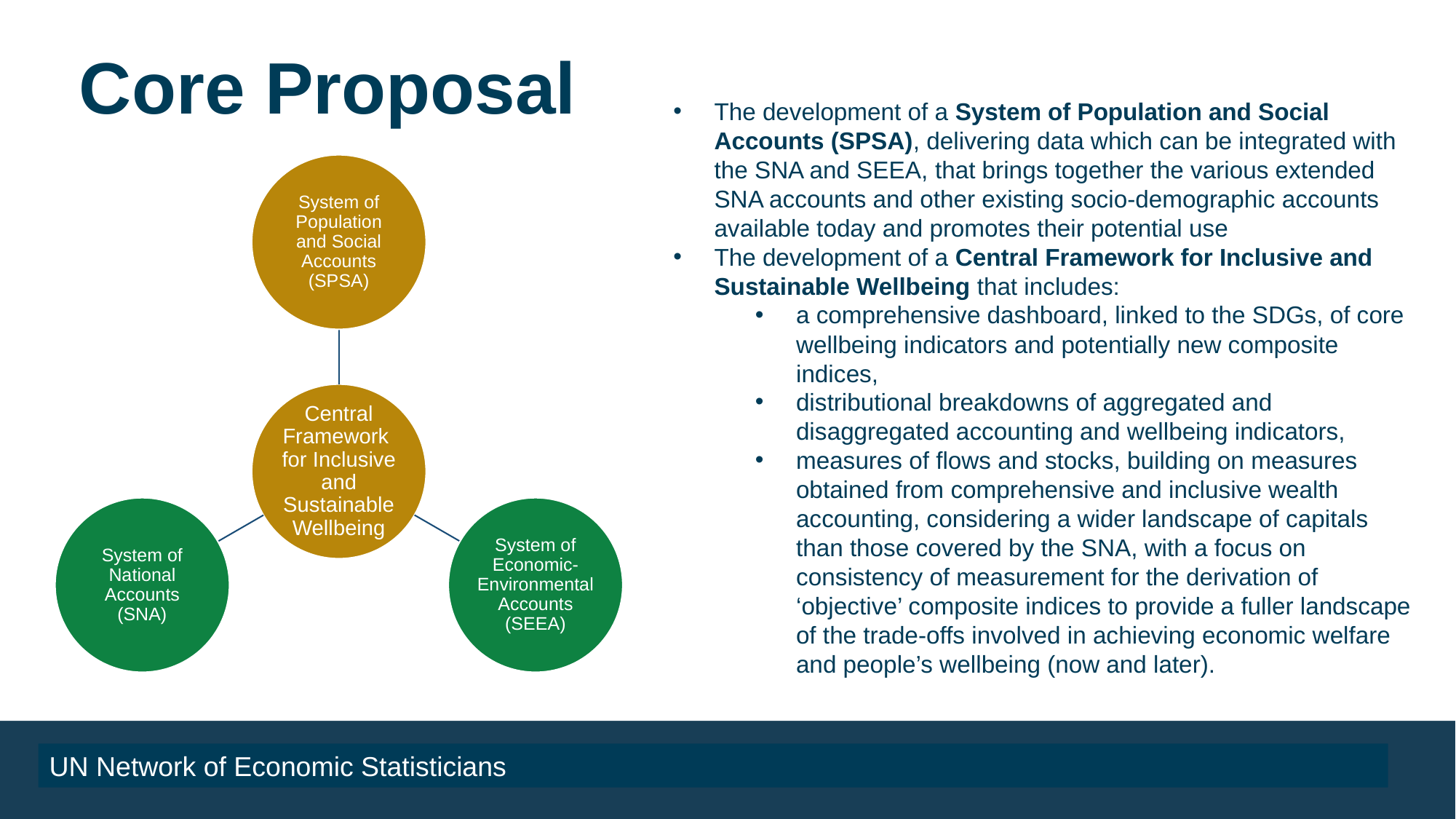

# Core Proposal
The development of a System of Population and Social Accounts (SPSA), delivering data which can be integrated with the SNA and SEEA, that brings together the various extended SNA accounts and other existing socio-demographic accounts available today and promotes their potential use
The development of a Central Framework for Inclusive and Sustainable Wellbeing that includes:
a comprehensive dashboard, linked to the SDGs, of core wellbeing indicators and potentially new composite indices,
distributional breakdowns of aggregated and disaggregated accounting and wellbeing indicators,
measures of flows and stocks, building on measures obtained from comprehensive and inclusive wealth accounting, considering a wider landscape of capitals than those covered by the SNA, with a focus on consistency of measurement for the derivation of ‘objective’ composite indices to provide a fuller landscape of the trade-offs involved in achieving economic welfare and people’s wellbeing (now and later).
Central Framework  for Inclusive and Sustainable Wellbeing

System of Population and Social Accounts (SPSA)

System of Economic-Environmental Accounts (SEEA)

System of National Accounts (SNA)

UN Network of Economic Statisticians